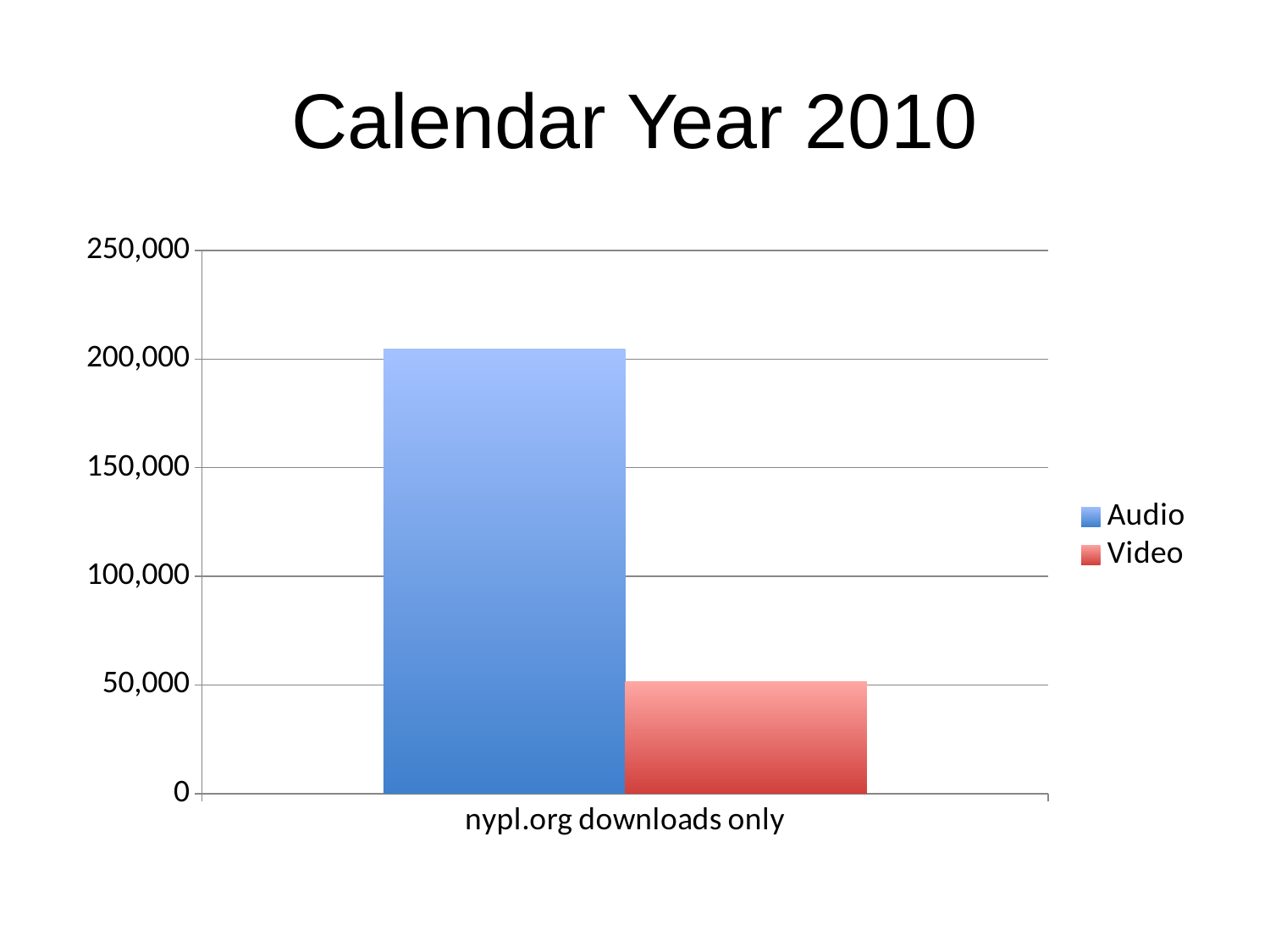

# Calendar Year 2010

### Chart

| Category | Audio | Video |
|---|---|---|
| nypl.org downloads only | 204504.0 | 51502.0 |